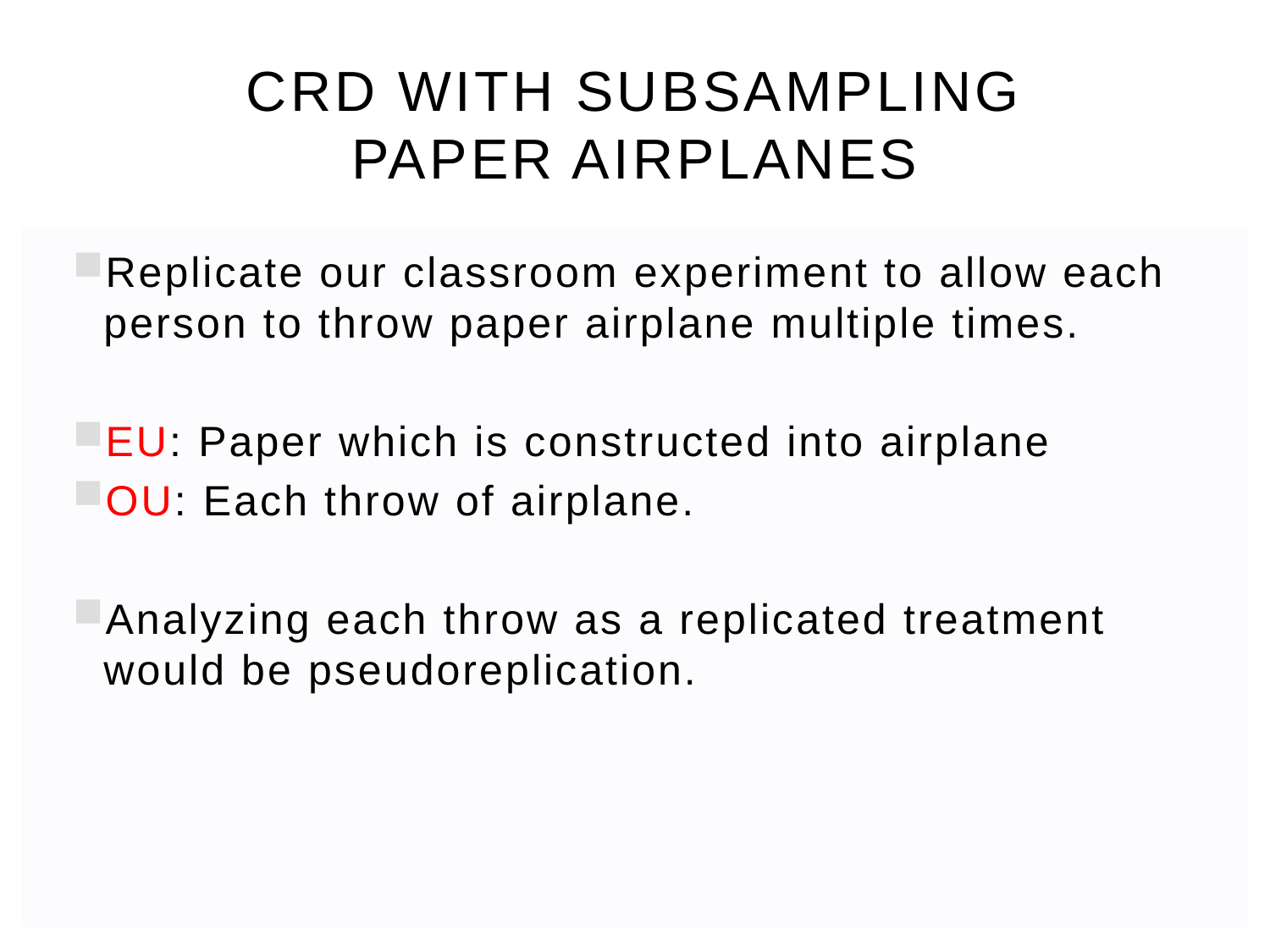

# CRD with subsampling Paper Airplanes
Replicate our classroom experiment to allow each person to throw paper airplane multiple times.

EU: Paper which is constructed into airplane
OU: Each throw of airplane.

Analyzing each throw as a replicated treatment would be pseudoreplication.